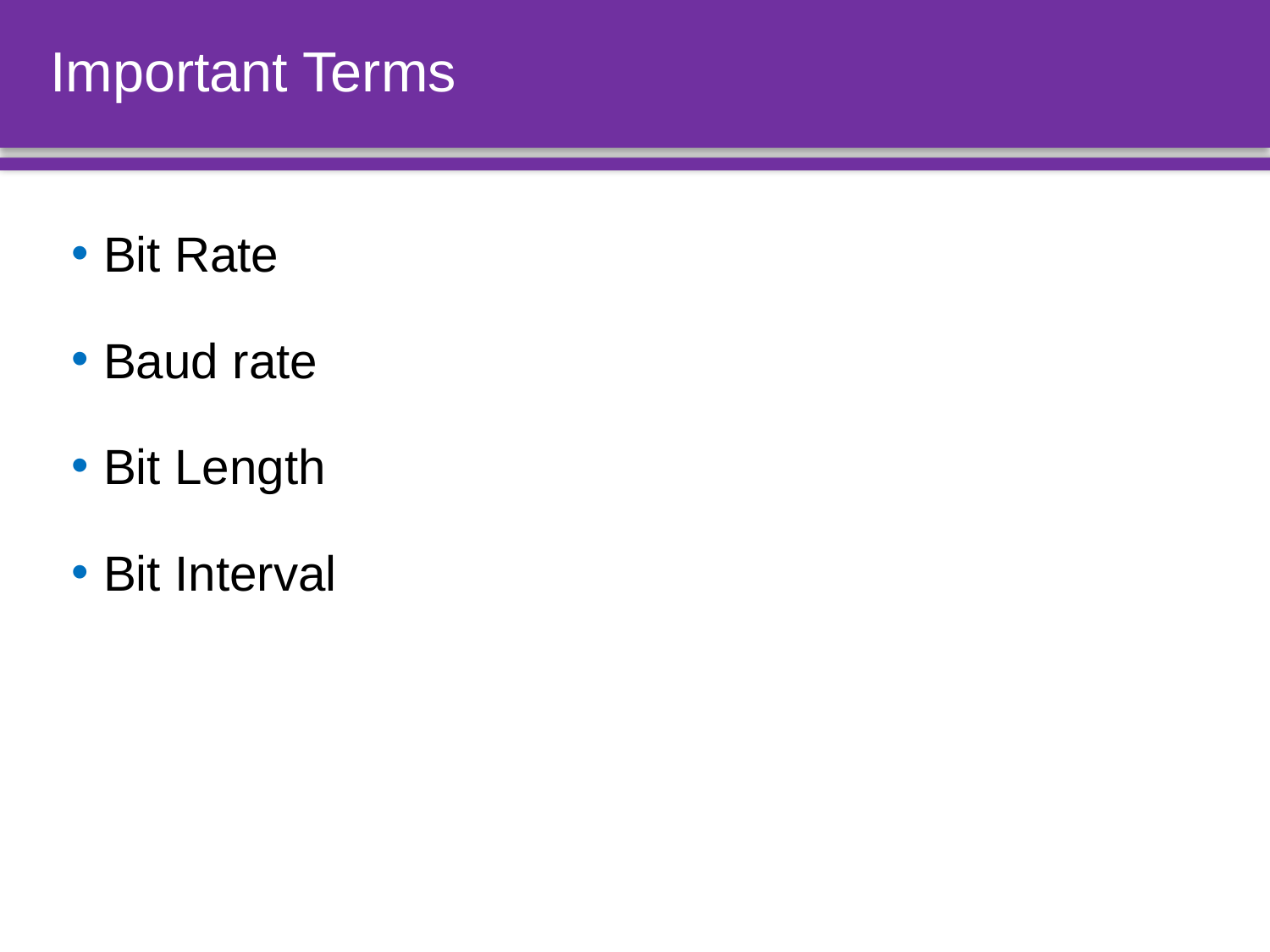

# Important Terms
Bit Rate
Baud rate
Bit Length
Bit Interval